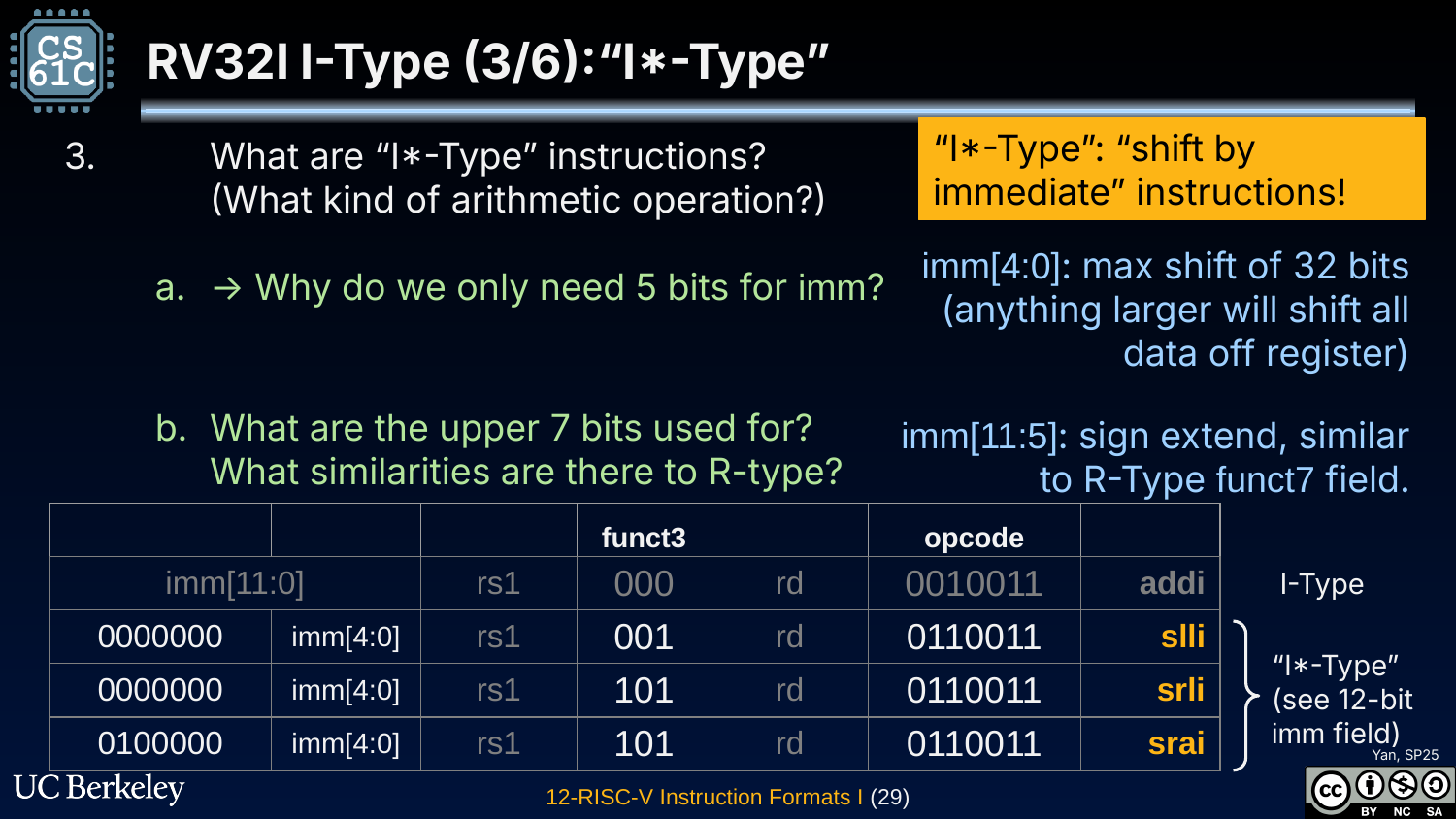

# RV32I I-Type (3/6):“I*-Type”
3. 	What are “I*-Type” instructions?
	(What kind of arithmetic operation?)

→ Why do we only need 5 bits for imm?

What are the upper 7 bits used for? What similarities are there to R-type?
“I*-Type”: “shift by immediate” instructions!
imm[4:0]: max shift of 32 bits (anything larger will shift all data off register)
imm[11:5]: sign extend, similar to R-Type funct7 field.
|  |  |  | funct3 |  | opcode |  |
| --- | --- | --- | --- | --- | --- | --- |
| imm[11:0] |  | rs1 | 000 | rd | 0010011 | addi |
| 0000000 | imm[4:0] | rs1 | 001 | rd | 0110011 | slli |
| 0000000 | imm[4:0] | rs1 | 101 | rd | 0110011 | srli |
| 0100000 | imm[4:0] | rs1 | 101 | rd | 0110011 | srai |
 I-Type

“I*-Type”
(see 12-bit imm field)